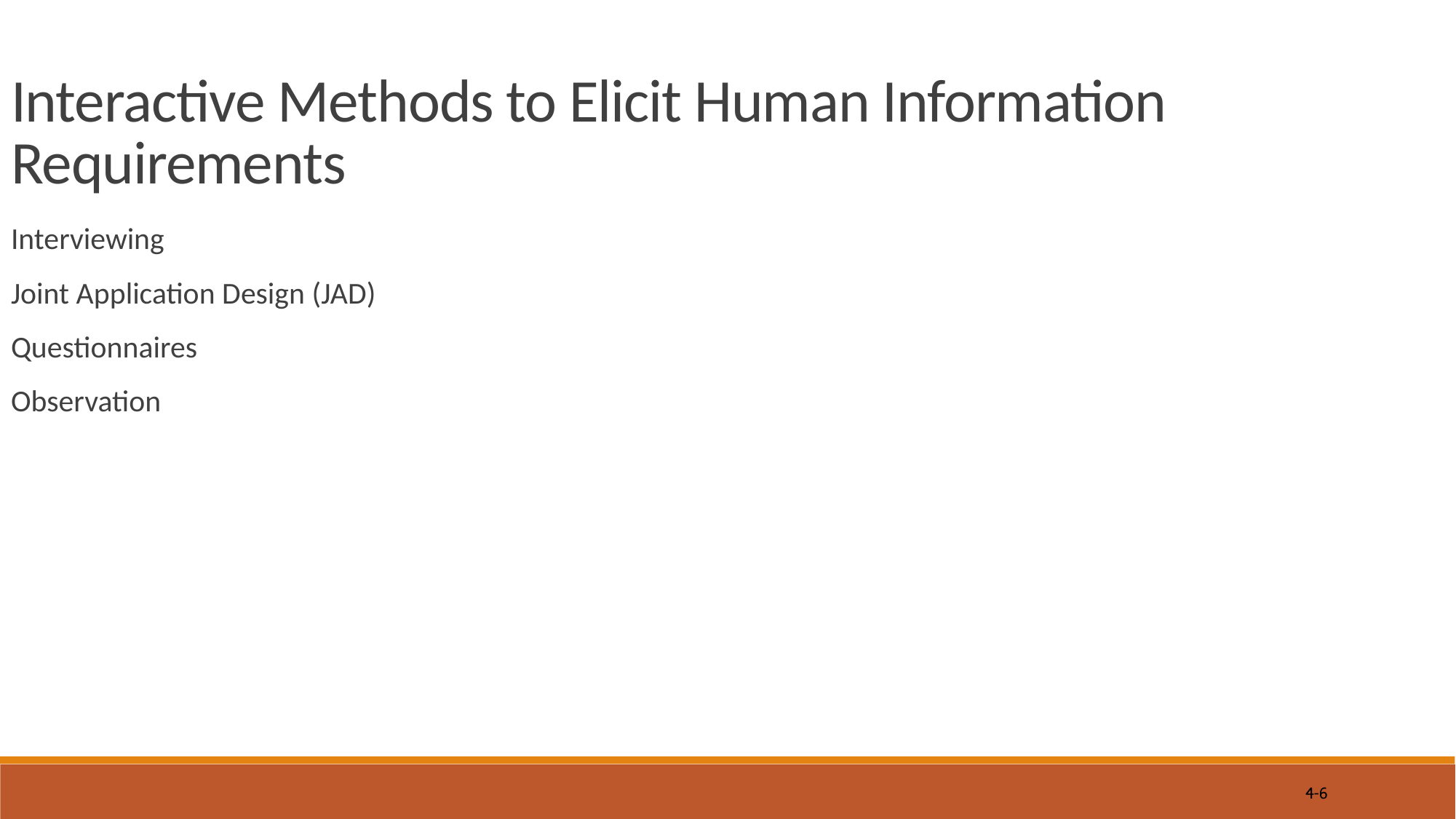

Interactive Methods to Elicit Human Information Requirements
Interviewing
Joint Application Design (JAD)
Questionnaires
Observation
4-6